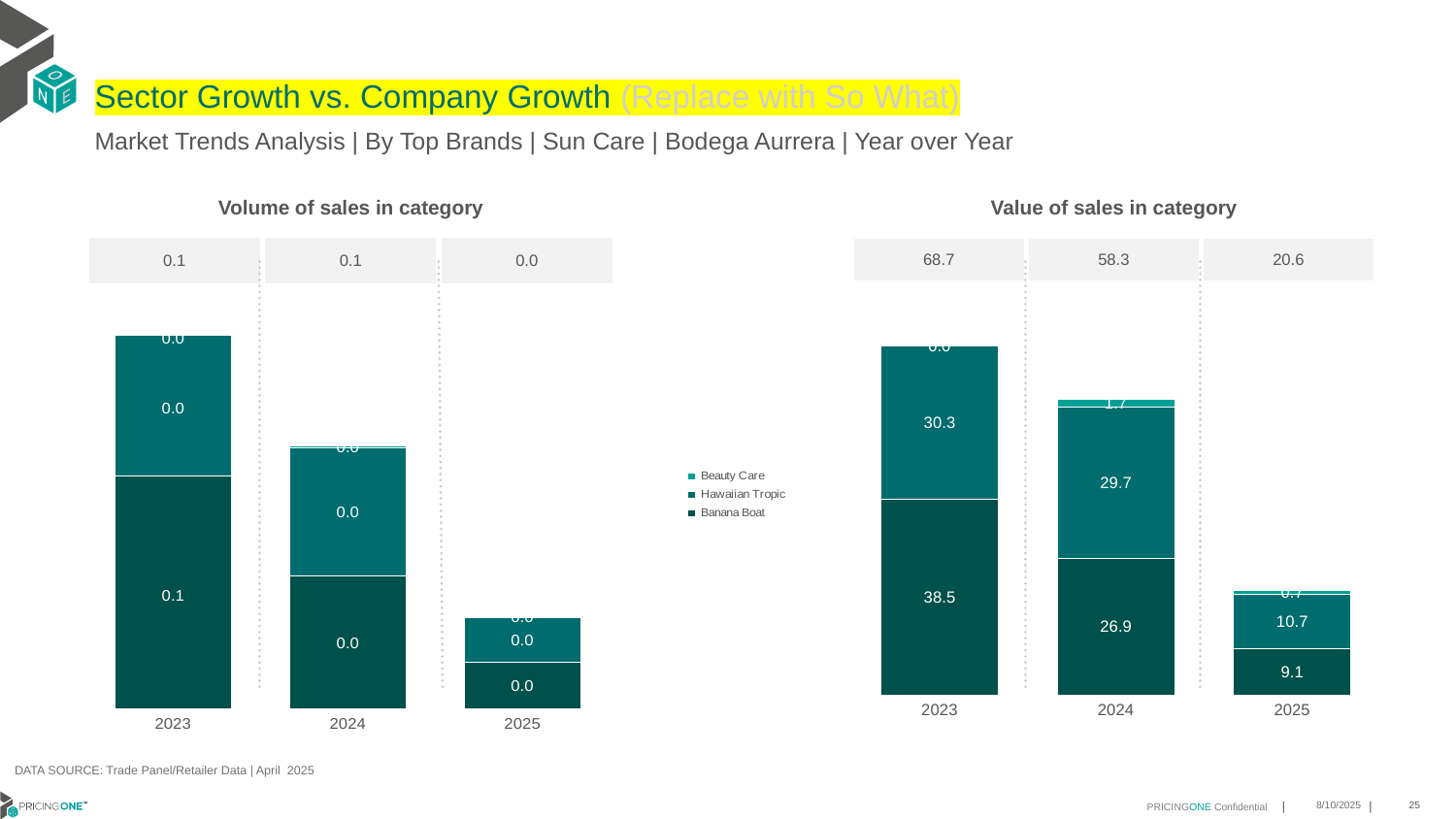

# Sector Growth vs. Company Growth (Replace with So What)
Market Trends Analysis | By Top Brands | Sun Care | Bodega Aurrera | Year over Year
| Value of sales in category |  |  |
| --- | --- | --- |
| 68.7 | 58.3 | 20.6 |
| Volume of sales in category |  |  |
| --- | --- | --- |
| 0.1 | 0.1 | 0.0 |

### Chart

| Category | Banana Boat | Hawaiian Tropic | Beauty Care |
|---|---|---|---|
| 2023 | 38.456452 | 30.269349 | 0.0 |
| 2024 | 26.907554 | 29.69403 | 1.662207 |
| 2025 | 9.125944 | 10.680956 | 0.746451 |

### Chart

| Category | Banana Boat | Hawaiian Tropic | Beauty Care |
|---|---|---|---|
| 2023 | 0.055357 | 0.033448 | 0.0 |
| 2024 | 0.031582 | 0.030508 | 0.000391 |
| 2025 | 0.011085 | 0.010717 | 0.000166 |
DATA SOURCE: Trade Panel/Retailer Data | April  2025

8/10/2025
25